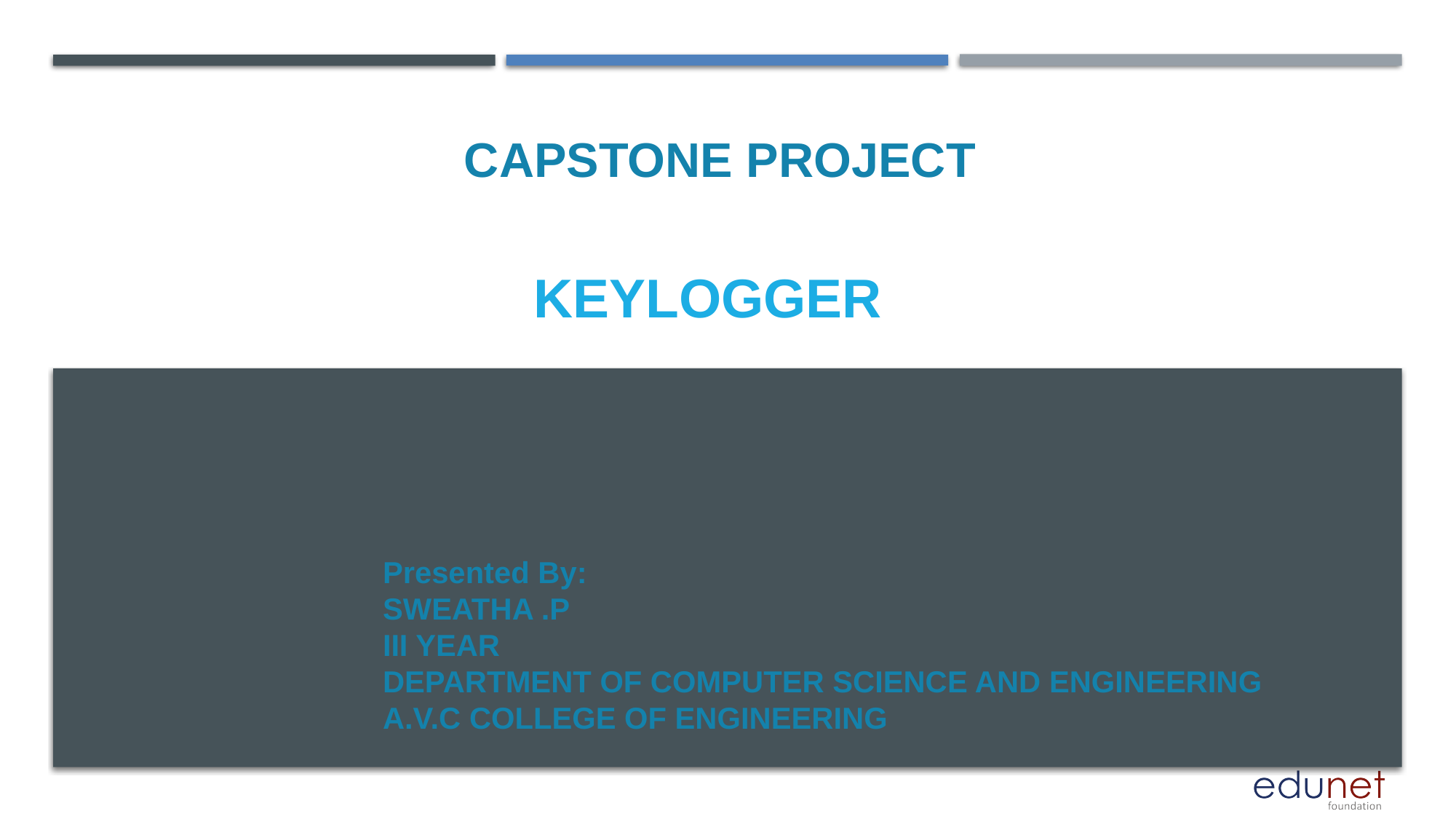

CAPSTONE PROJECT
KEYLOGGER
Presented By:
SWEATHA .P
III YEAR
DEPARTMENT OF COMPUTER SCIENCE AND ENGINEERING
A.V.C COLLEGE OF ENGINEERING